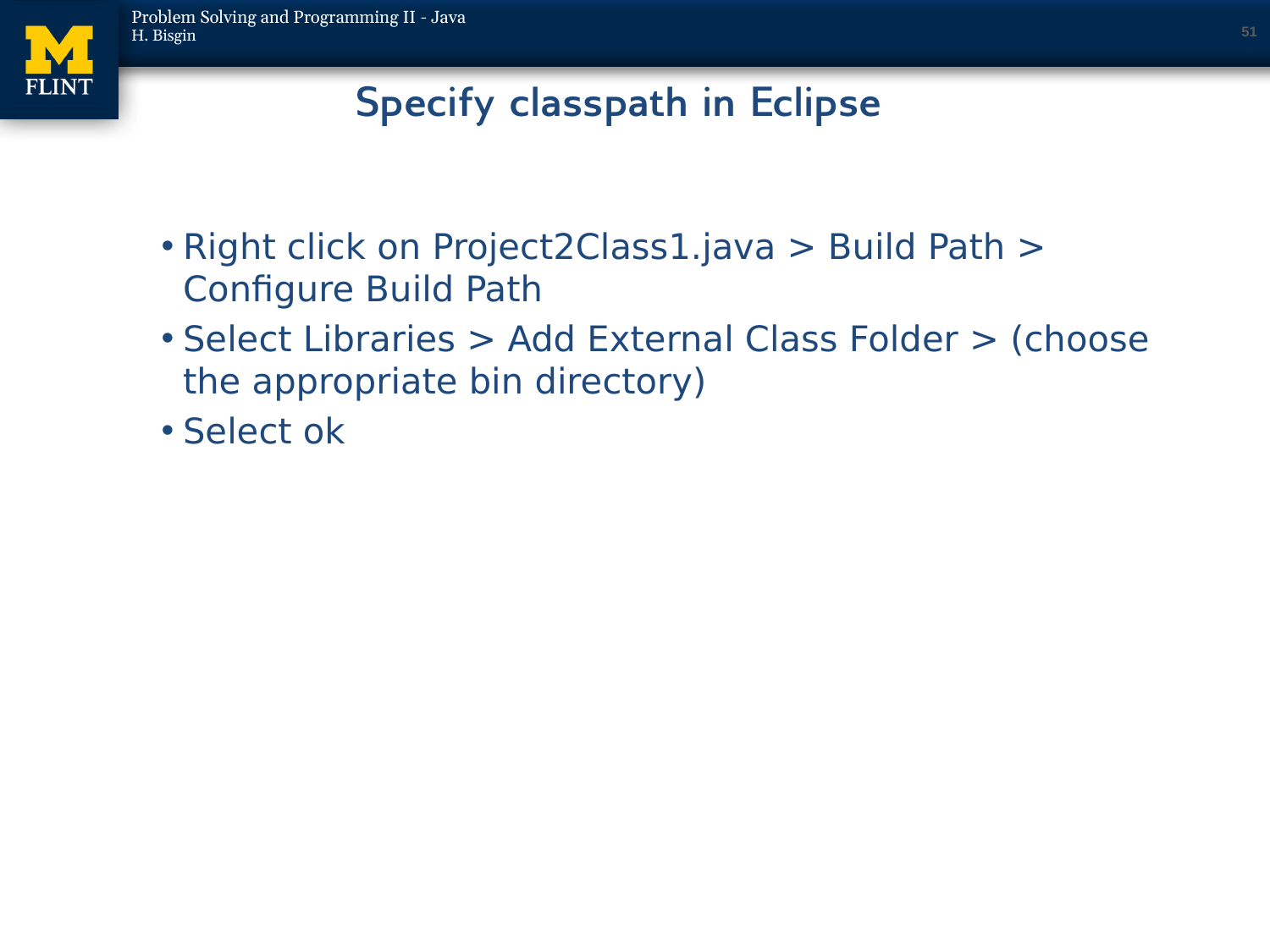

51
# Specify classpath in Eclipse
Right click on Project2Class1.java > Build Path > Configure Build Path
Select Libraries > Add External Class Folder > (choose the appropriate bin directory)
Select ok